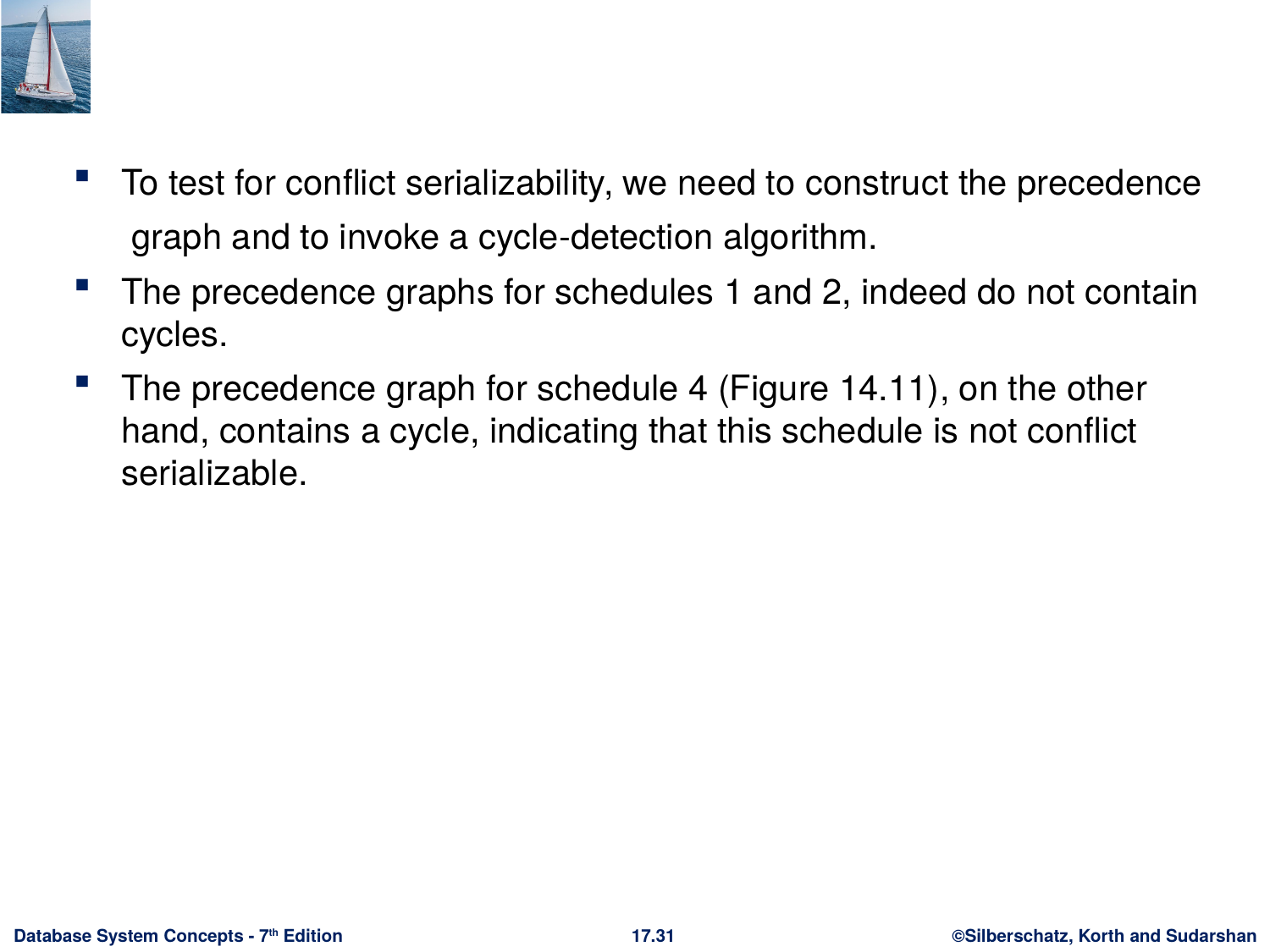

#
To test for conflict serializability, we need to construct the precedence
      graph and to invoke a cycle-detection algorithm.
The precedence graphs for schedules 1 and 2, indeed do not contain cycles.
The precedence graph for schedule 4 (Figure 14.11), on the other hand, contains a cycle, indicating that this schedule is not conflict serializable.